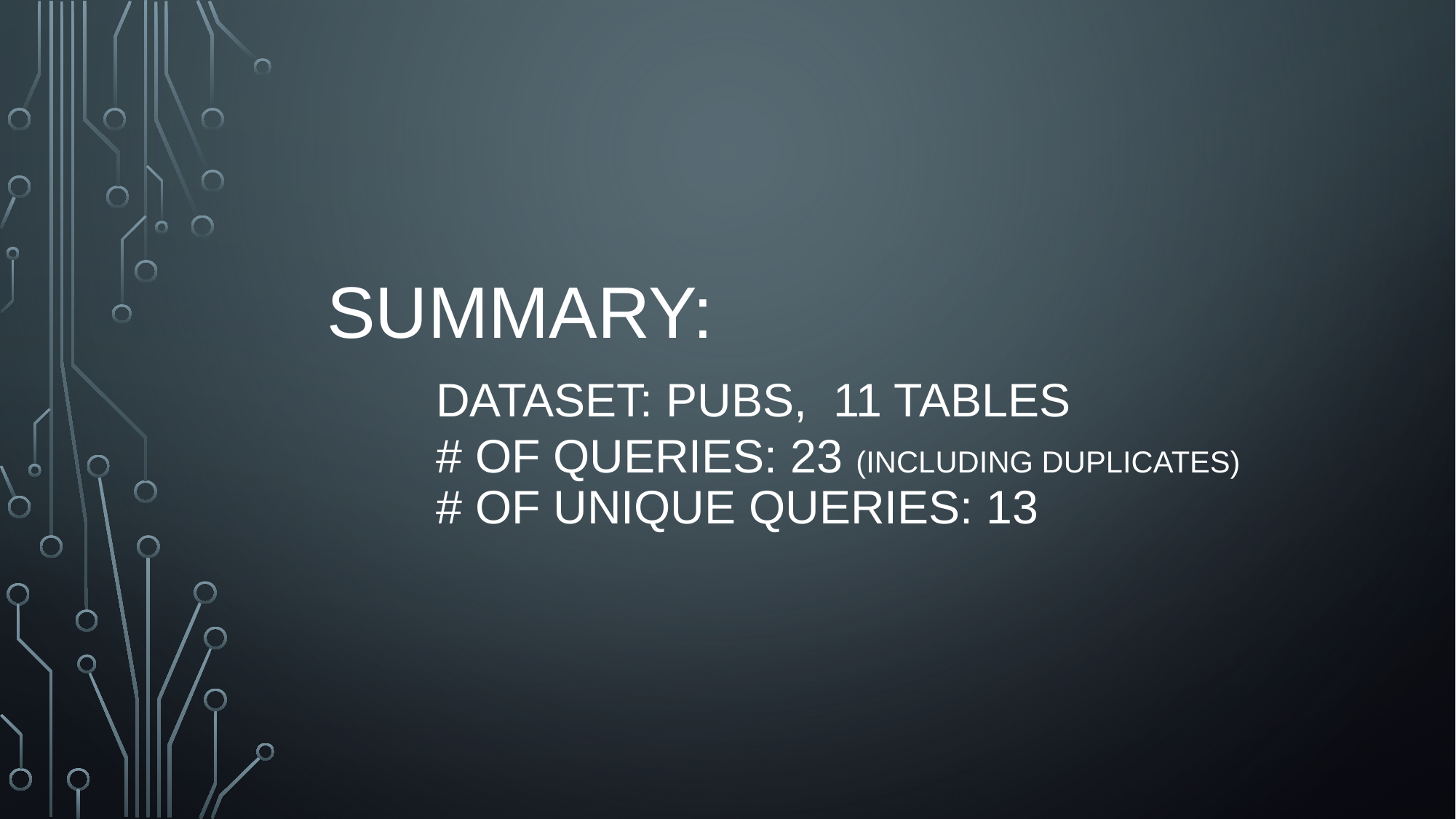

# Summary: Dataset: PUBS,  11 tables # of Queries: 23 (Including DUPLICATEs) # of UNIQUE Queries: 13